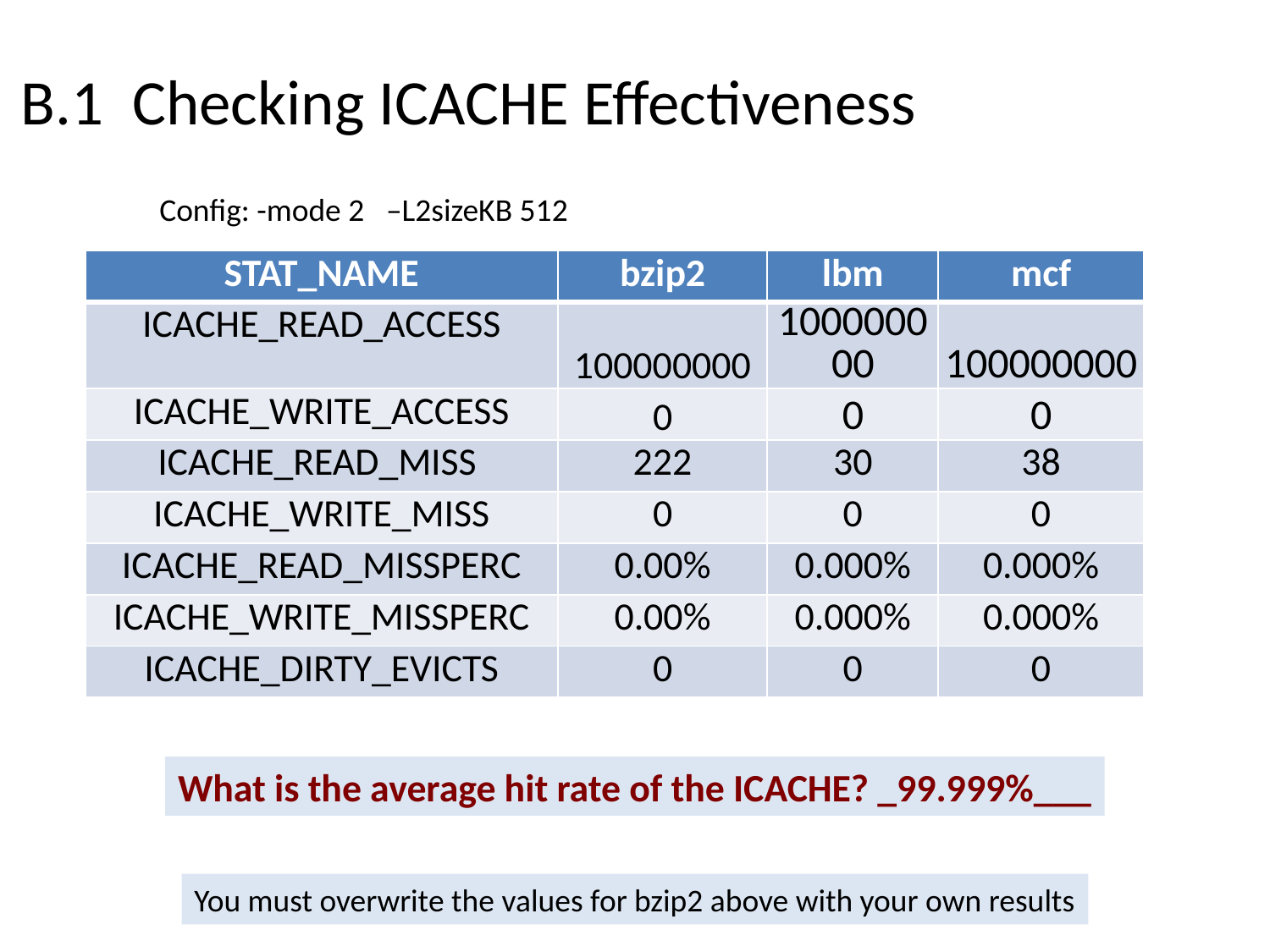

B.1  Checking ICACHE Effectiveness
Config: -mode 2   –L2sizeKB 512
| STAT\_NAME | bzip2 | lbm | mcf |
| --- | --- | --- | --- |
| ICACHE\_READ\_ACCESS | 100000000 | 100000000 | 100000000 |
| ICACHE\_WRITE\_ACCESS | 0 | 0 | 0 |
| ICACHE\_READ\_MISS | 222 | 30 | 38 |
| ICACHE\_WRITE\_MISS | 0 | 0 | 0 |
| ICACHE\_READ\_MISSPERC | 0.00% | 0.000% | 0.000% |
| ICACHE\_WRITE\_MISSPERC | 0.00% | 0.000% | 0.000% |
| ICACHE\_DIRTY\_EVICTS | 0 | 0 | 0 |

What is the average hit rate of the ICACHE? _99.999%___
You must overwrite the values for bzip2 above with your own results